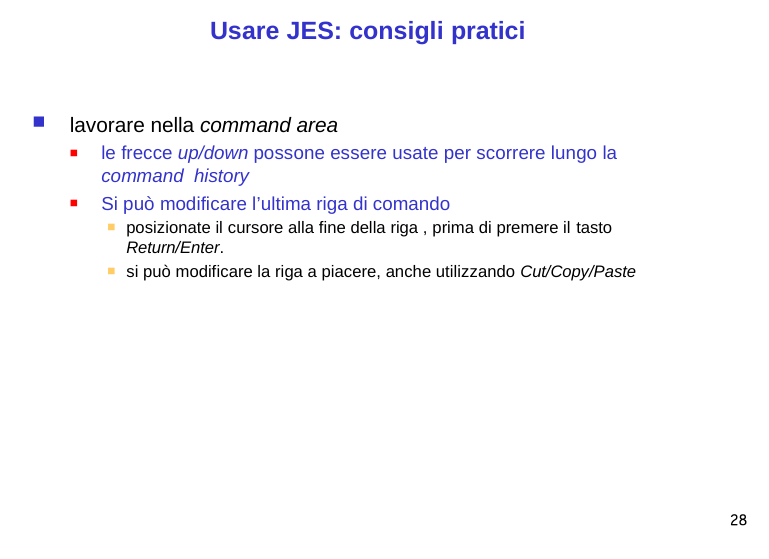

# Usare JES: consigli pratici
lavorare nella command area
le frecce up/down possone essere usate per scorrere lungo la command  history
Si può modificare l’ultima riga di comando
posizionate il cursore alla fine della riga , prima di premere il tasto Return/Enter.
si può modificare la riga a piacere, anche utilizzando Cut/Copy/Paste
28